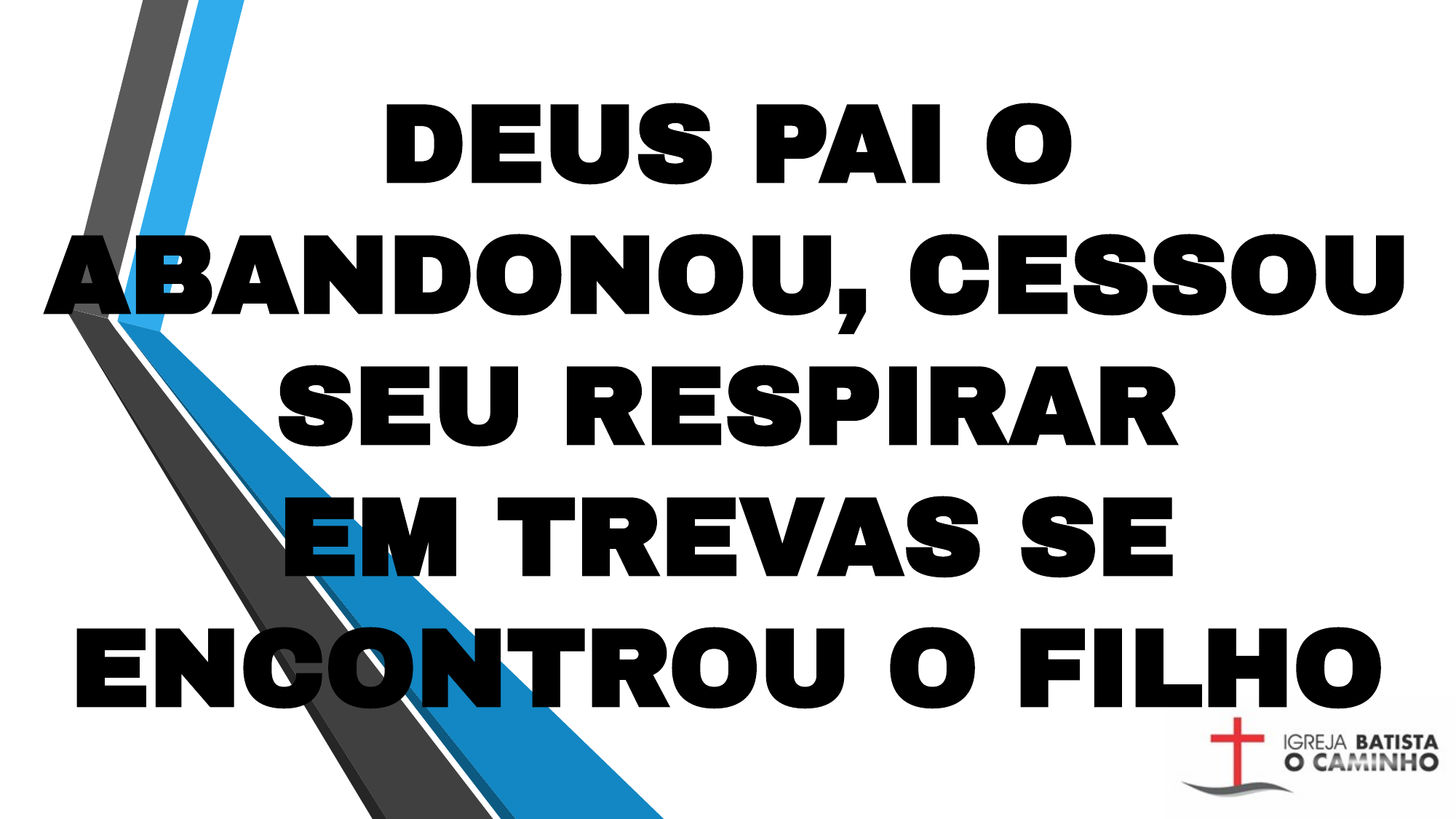

# DEUS PAI O ABANDONOU, CESSOU SEU RESPIRAR EM TREVAS SE ENCONTROU O FILHO